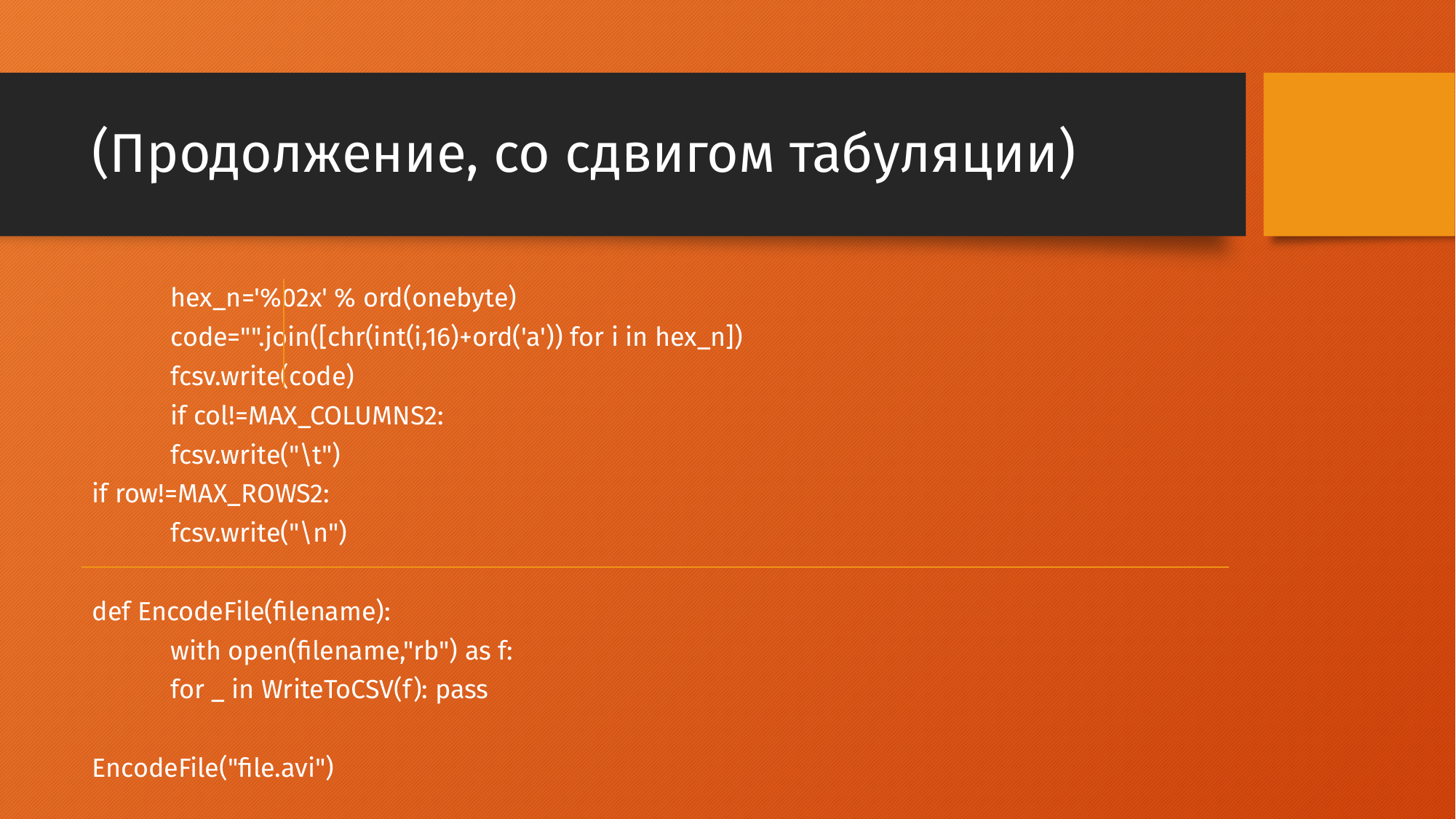

# (Продолжение, со сдвигом табуляции)
		hex_n='%02x' % ord(onebyte)
		code="".join([chr(int(i,16)+ord('a')) for i in hex_n])
		fcsv.write(code)
	if col!=MAX_COLUMNS2:
		fcsv.write("\t")
if row!=MAX_ROWS2:
	fcsv.write("\n")

def EncodeFile(filename):
	with open(filename,"rb") as f:
		for _ in WriteToCSV(f): pass

EncodeFile("file.avi")